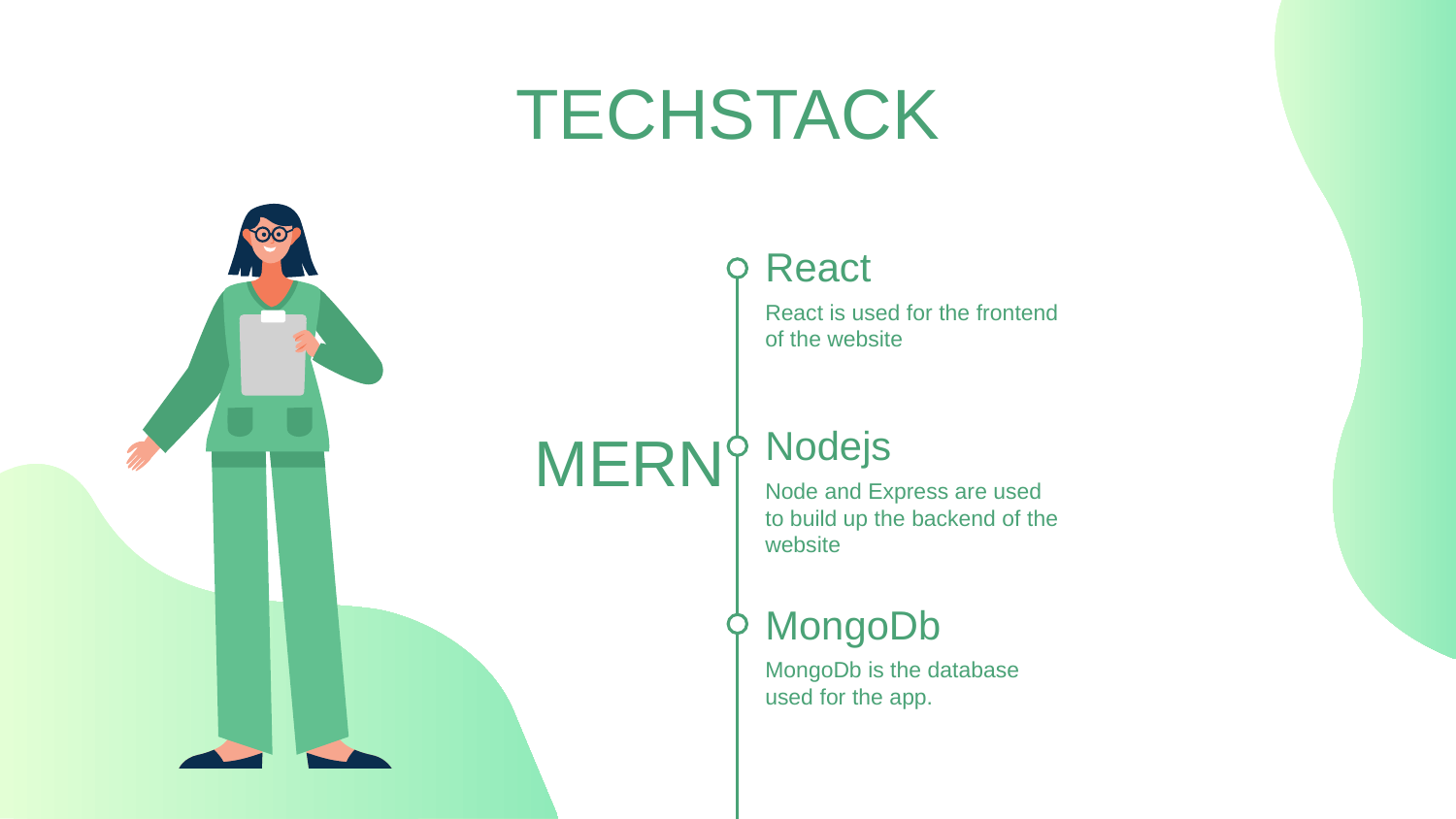

# TECHSTACK

React

React is used for the frontend of the website
Nodejs
MERN

Node and Express are used to build up the backend of the website
MongoDb

MongoDb is the database used for the app.